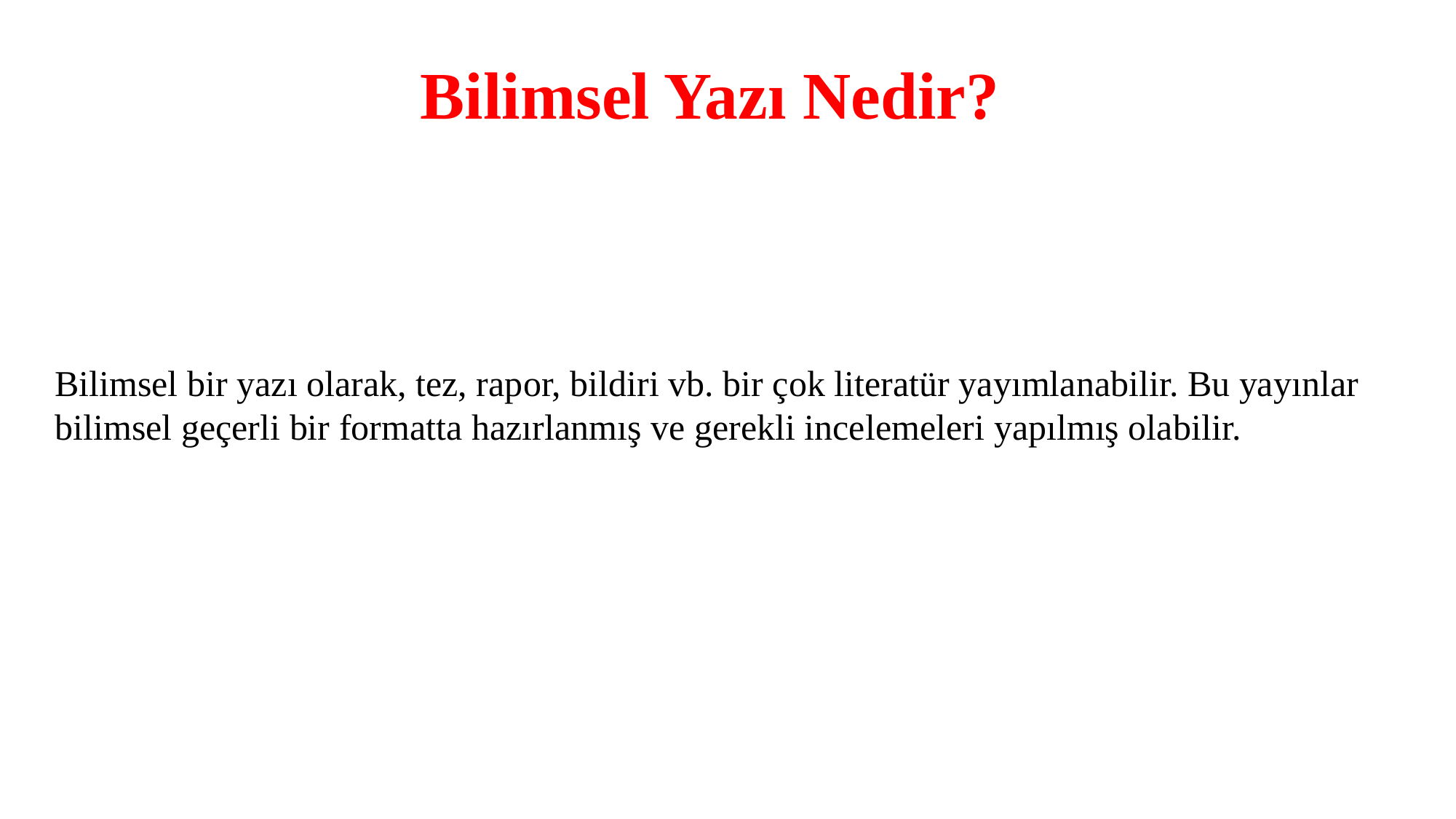

Bilimsel Yazı Nedir?
Bilimsel bir yazı olarak, tez, rapor, bildiri vb. bir çok literatür yayımlanabilir. Bu yayınlar bilimsel geçerli bir formatta hazırlanmış ve gerekli incelemeleri yapılmış olabilir.